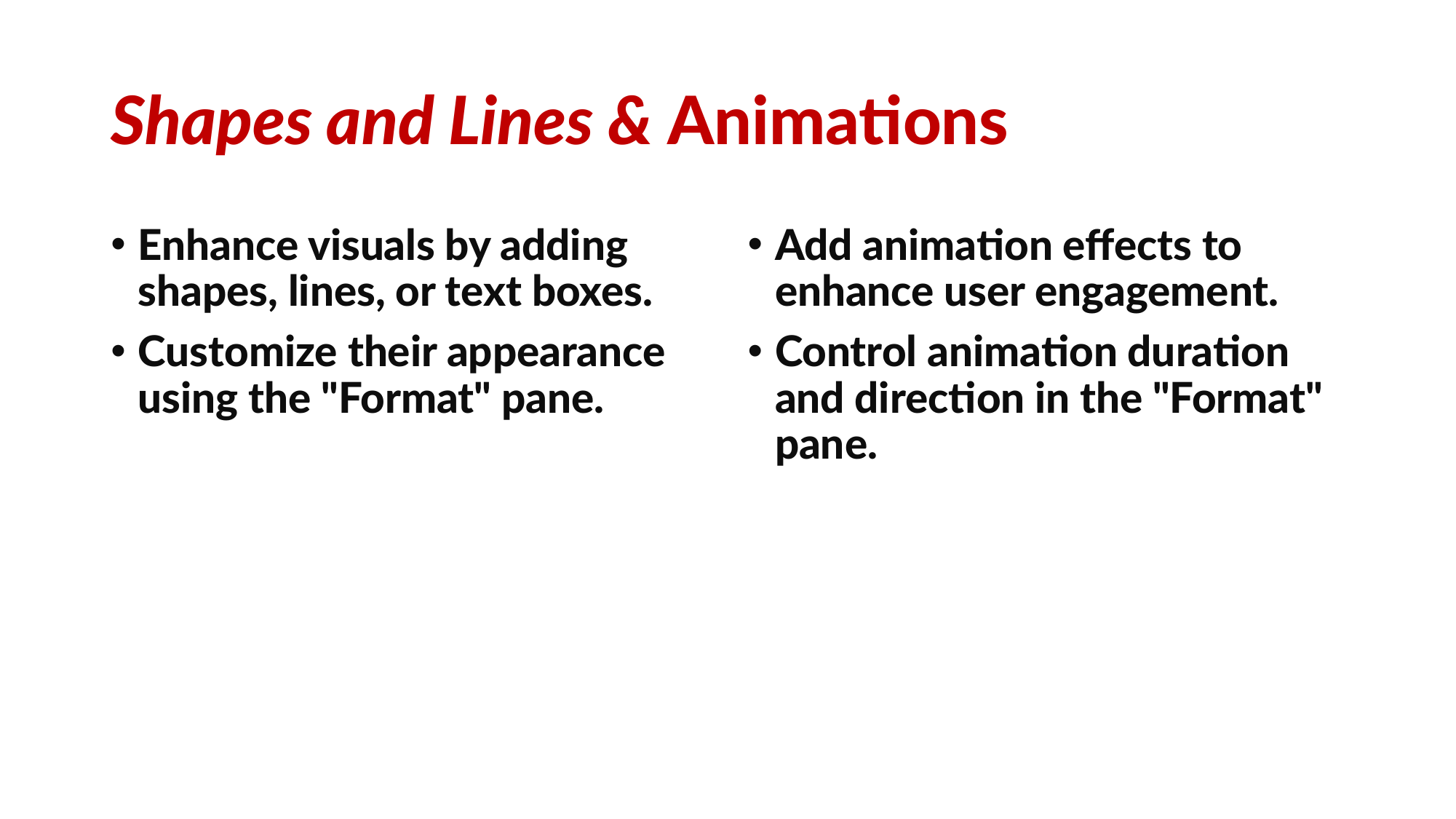

# Shapes and Lines & Animations
Enhance visuals by adding shapes, lines, or text boxes.
Customize their appearance using the "Format" pane.

Add animation effects to enhance user engagement.
Control animation duration and direction in the "Format" pane.